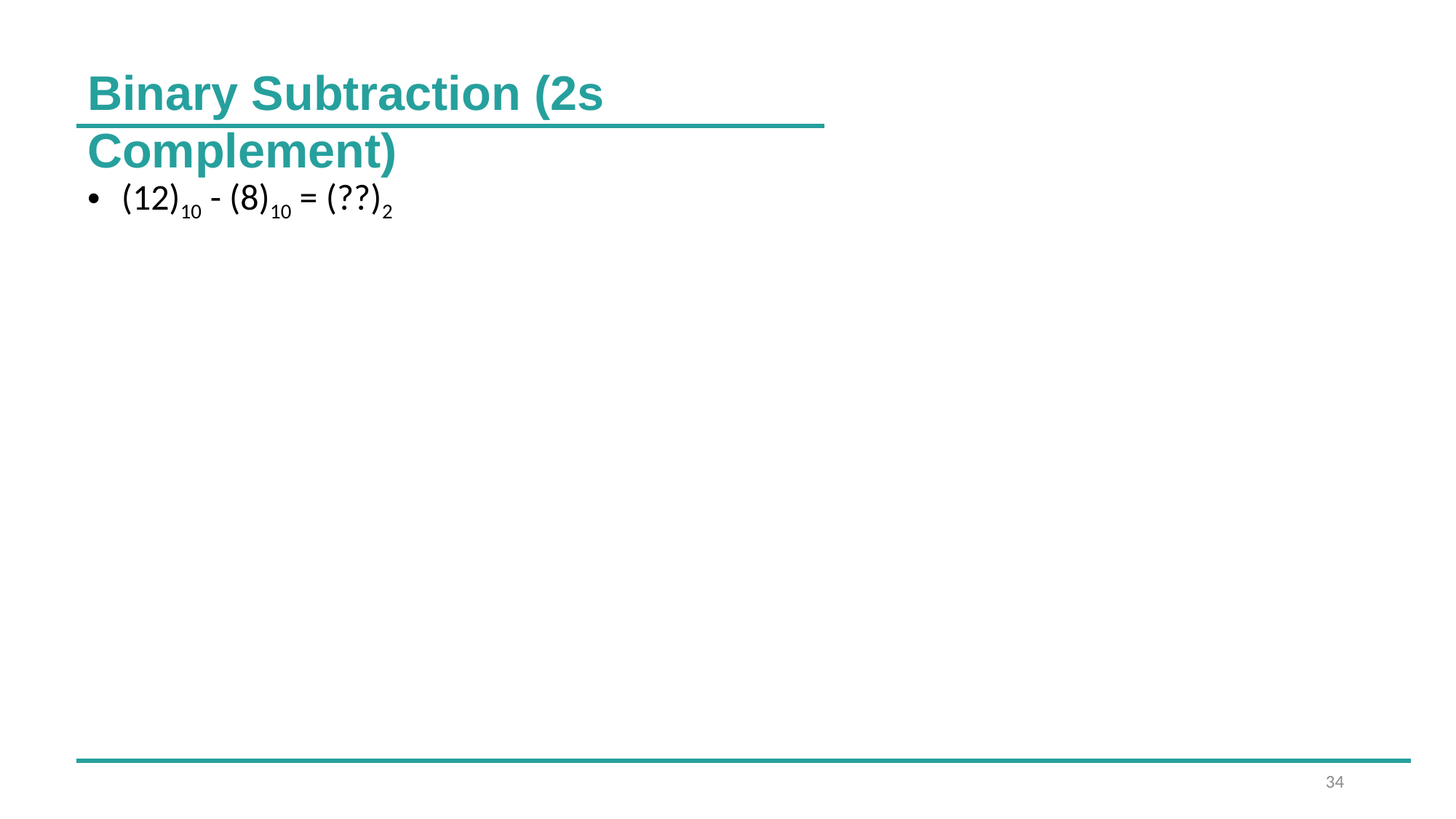

Binary Subtraction (2s Complement)
(12)10 - (8)10 = (??)2
34